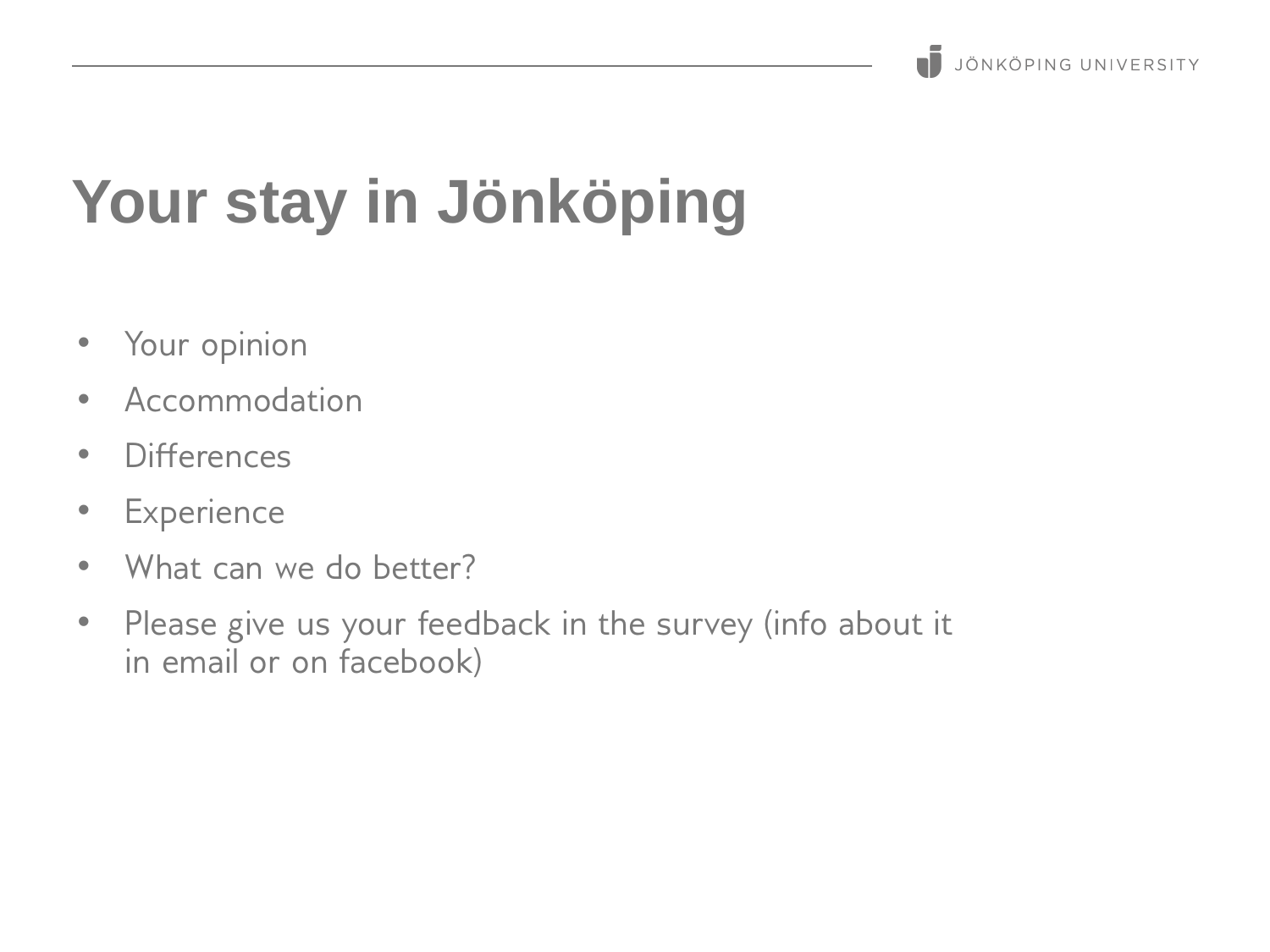

# Your stay in Jönköping
Your opinion
Accommodation
Differences
Experience
What can we do better?
Please give us your feedback in the survey (info about it in email or on facebook)